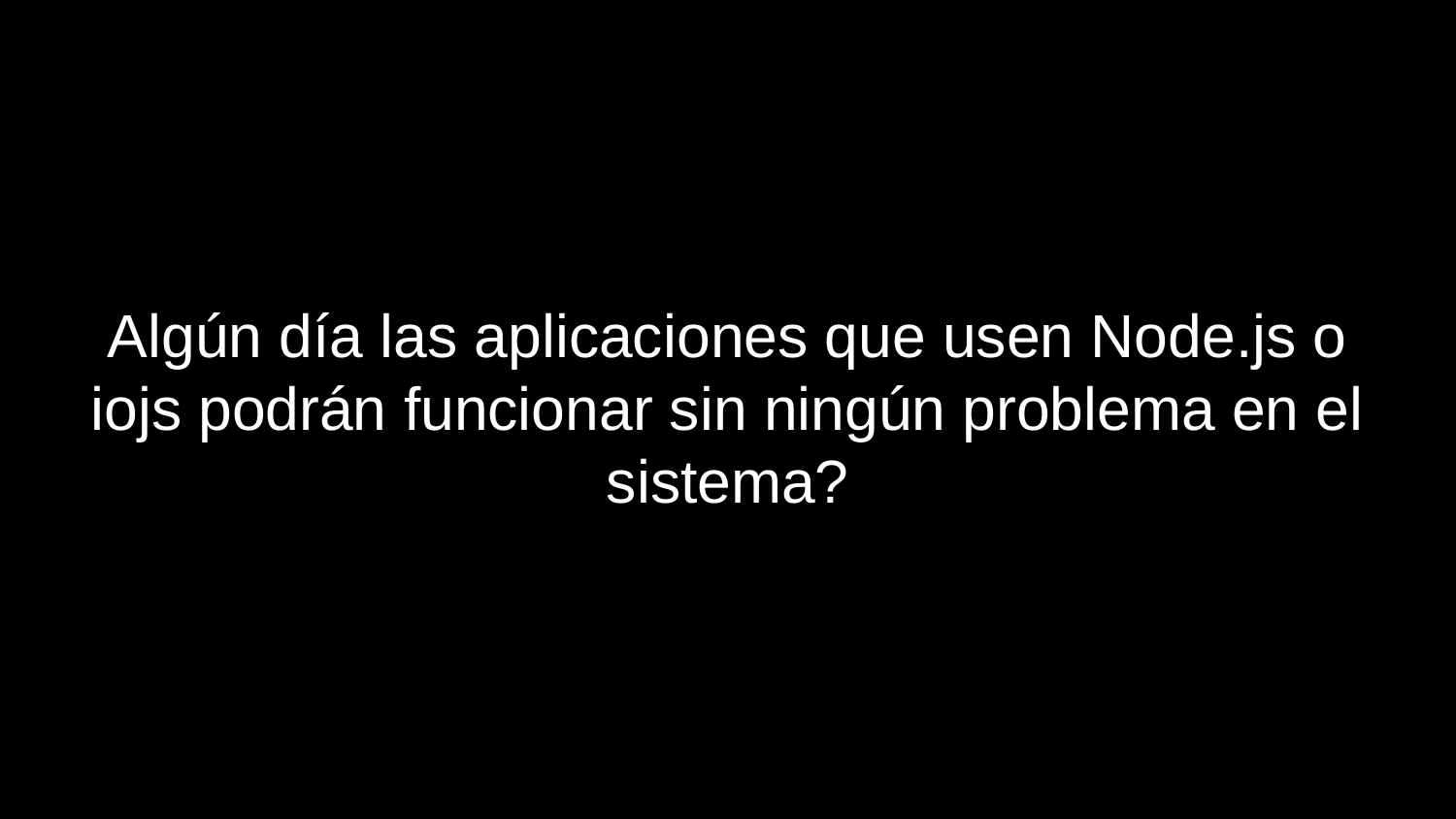

Algún día las aplicaciones que usen Node.js o iojs podrán funcionar sin ningún problema en el sistema?